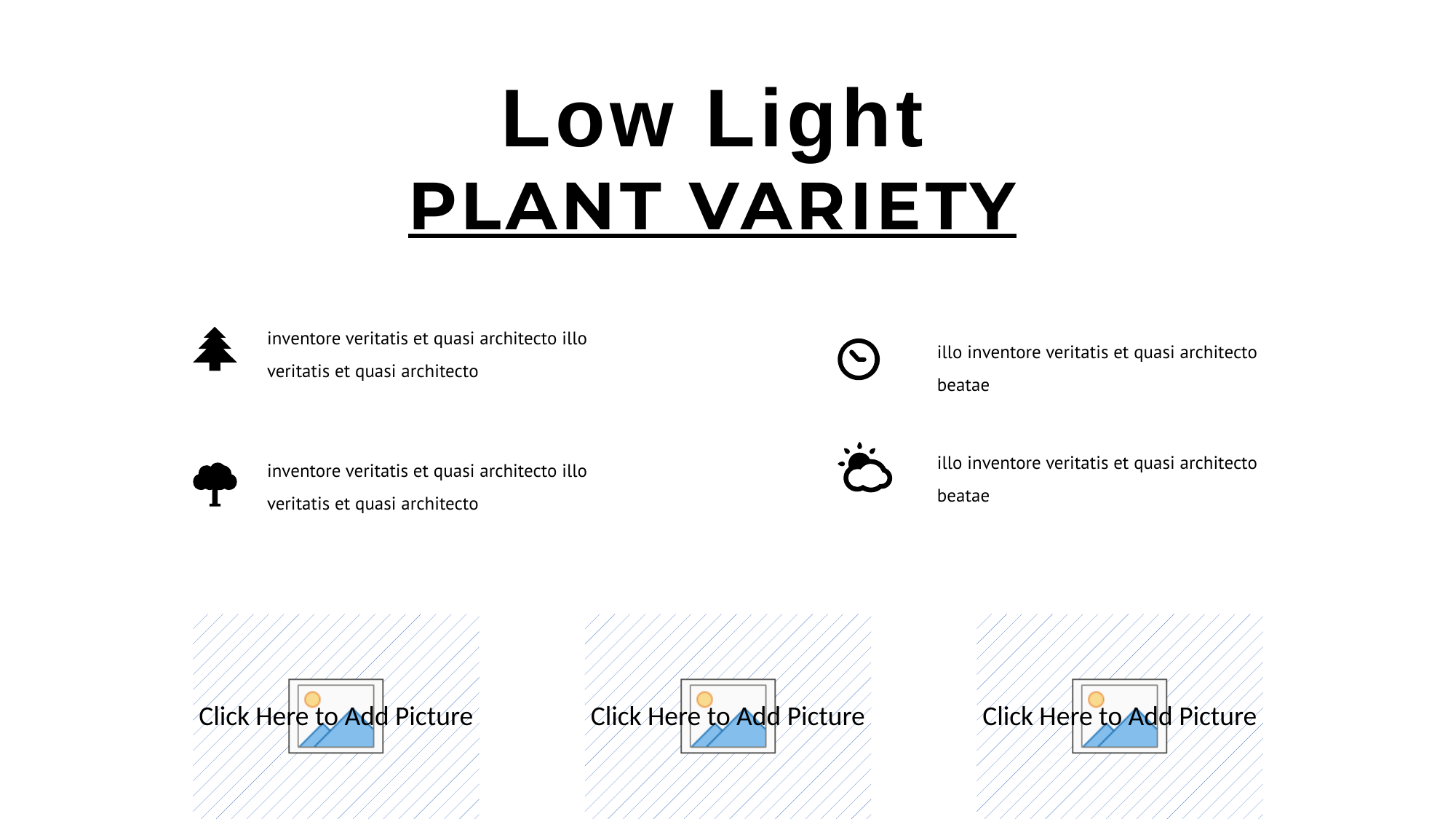

Low Light
PLANT VARIETY
inventore veritatis et quasi architecto illo veritatis et quasi architecto
illo inventore veritatis et quasi architecto beatae

illo inventore veritatis et quasi architecto beatae

inventore veritatis et quasi architecto illo veritatis et quasi architecto